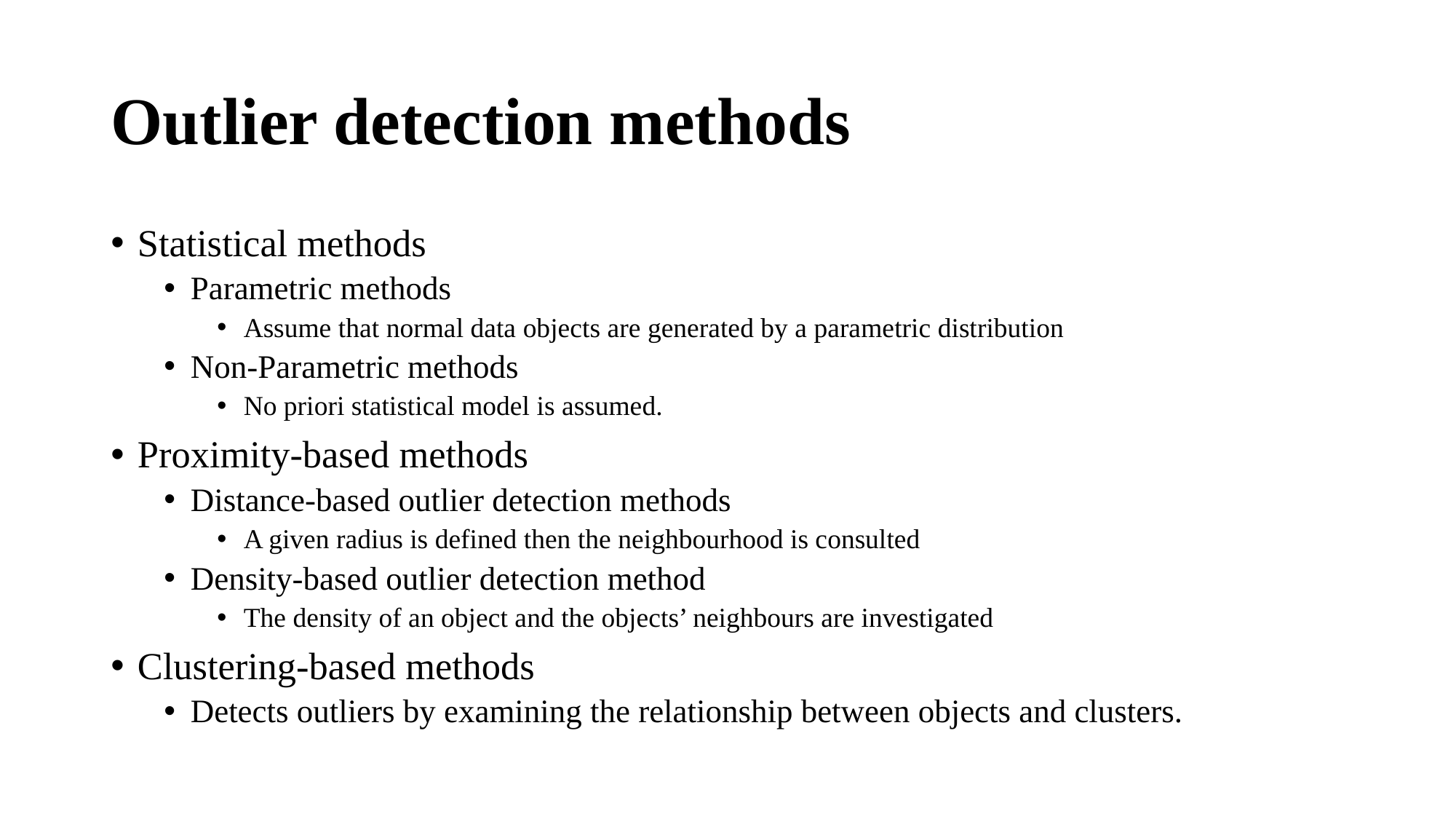

# Outlier detection methods
Statistical methods
Parametric methods
Assume that normal data objects are generated by a parametric distribution
Non-Parametric methods
No priori statistical model is assumed.
Proximity-based methods
Distance-based outlier detection methods
A given radius is defined then the neighbourhood is consulted
Density-based outlier detection method
The density of an object and the objects’ neighbours are investigated
Clustering-based methods
Detects outliers by examining the relationship between objects and clusters.